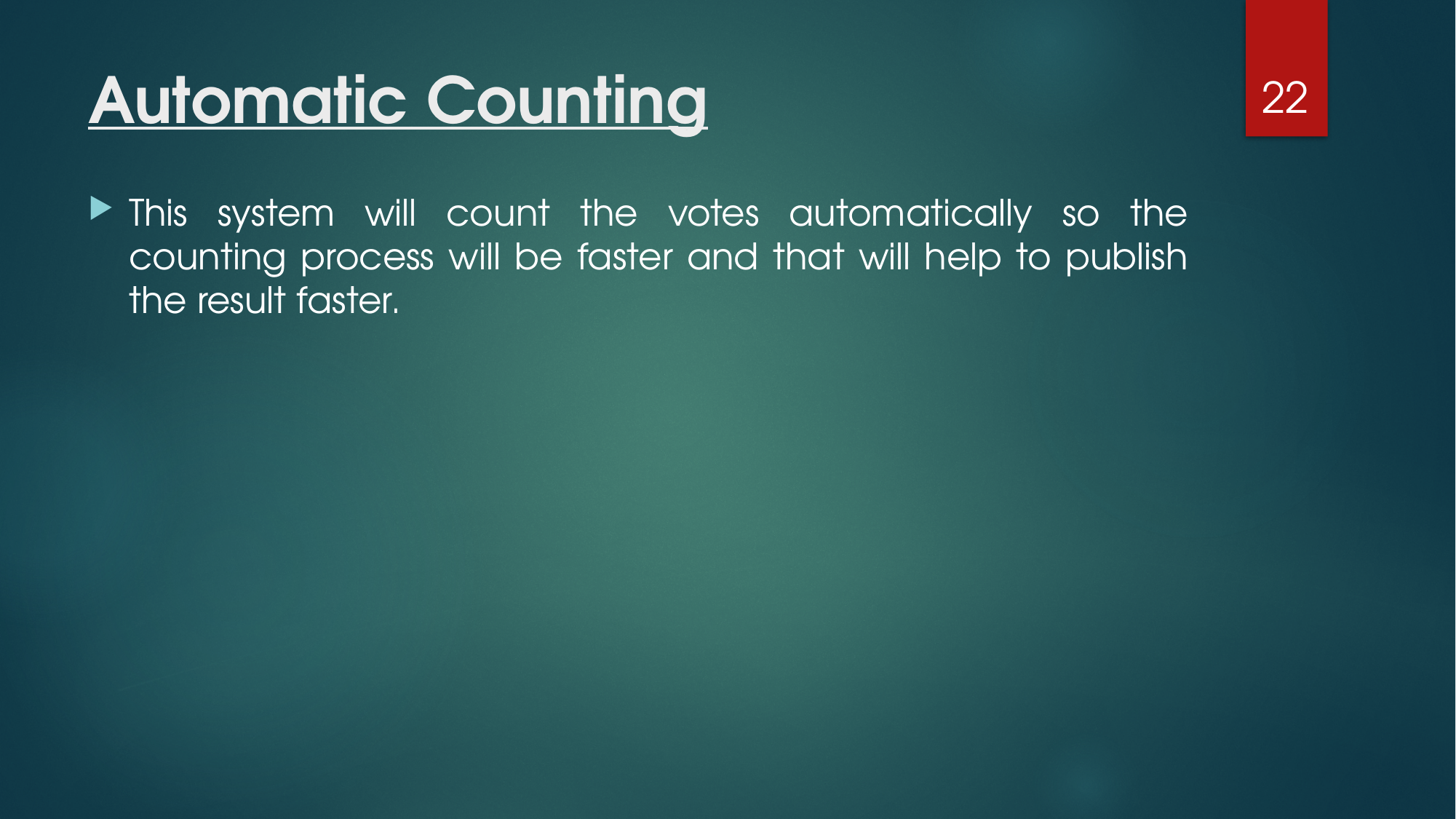

22
# Automatic Counting
This system will count the votes automatically so the counting process will be faster and that will help to publish the result faster.